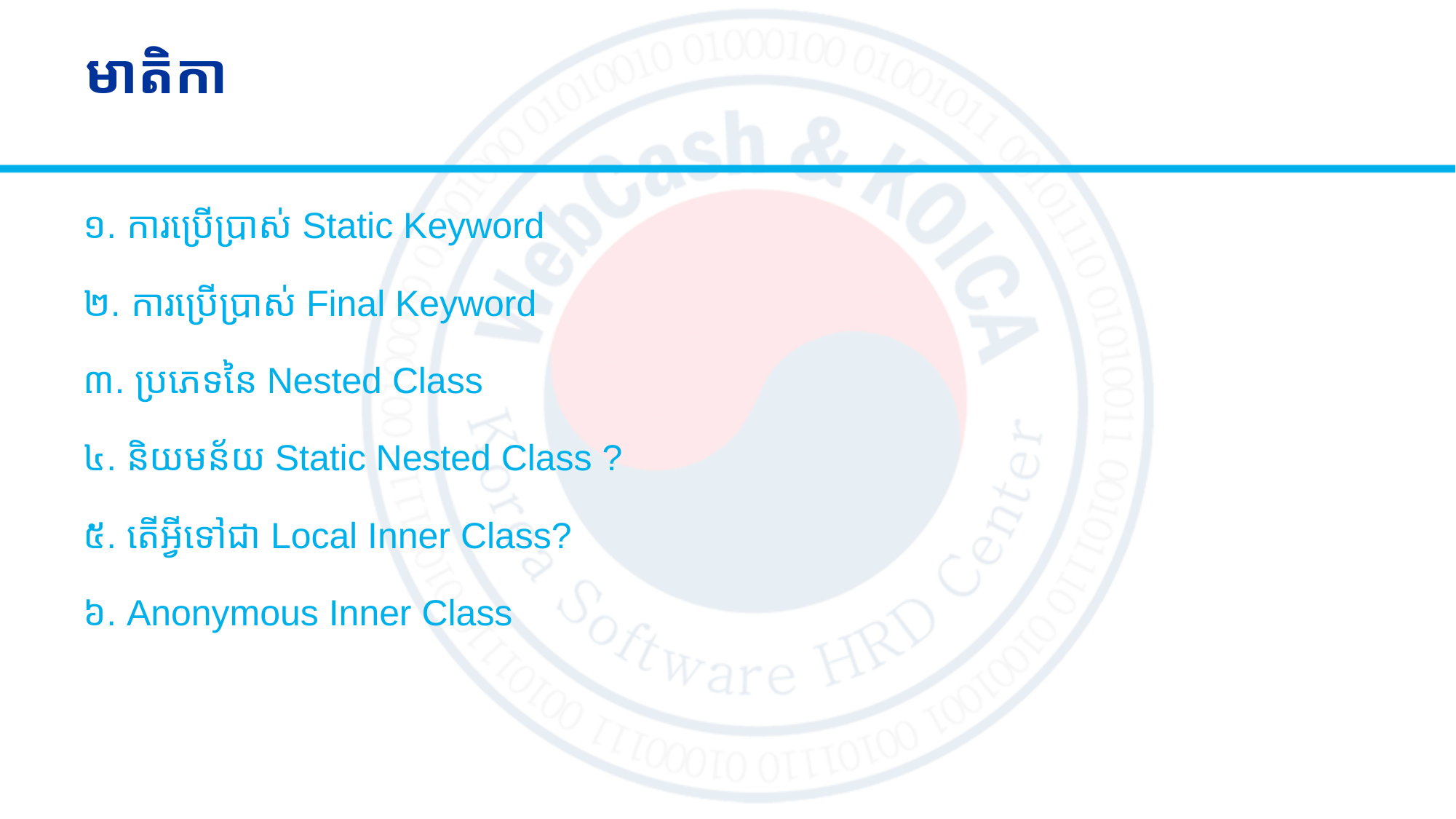

# មាតិកា
១. ការប្រើប្រាស់ Static Keyword
២. ការប្រើប្រាស់ Final Keyword
៣. ប្រភេទនៃ Nested Class
៤. និយមន័យ Static Nested Class ?
៥. តើអ្វីទៅជា Local Inner Class?
៦.​ Anonymous Inner Class